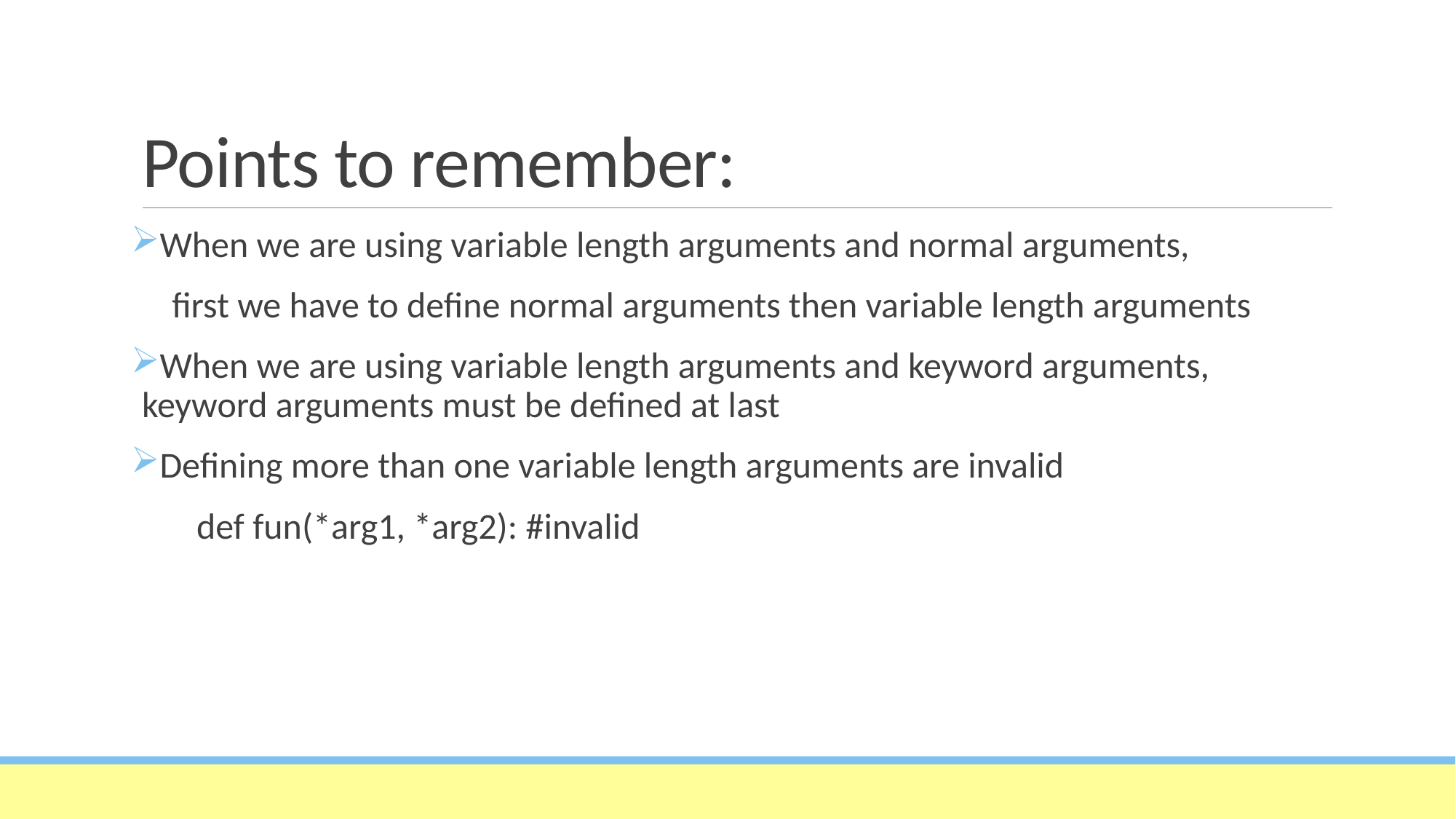

# Points to remember:
When we are using variable length arguments and normal arguments,
     first we have to define normal arguments then variable length arguments
When we are using variable length arguments and keyword arguments, keyword arguments must be defined at last
Defining more than one variable length arguments are invalid
        def fun(*arg1, *arg2): #invalid